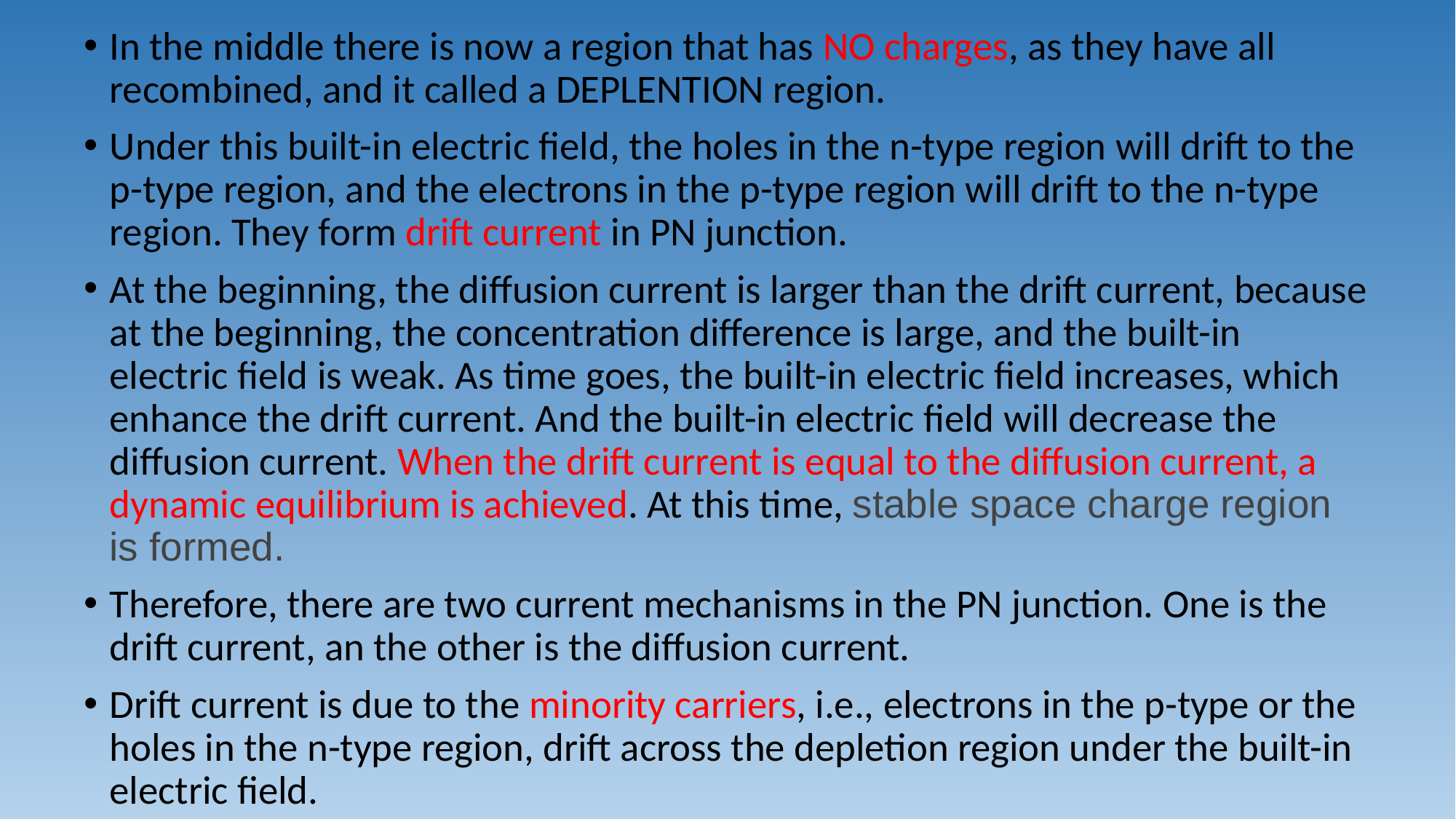

In the middle there is now a region that has NO charges, as they have all recombined, and it called a DEPLENTION region.
Under this built-in electric field, the holes in the n-type region will drift to the p-type region, and the electrons in the p-type region will drift to the n-type region. They form drift current in PN junction.
At the beginning, the diffusion current is larger than the drift current, because at the beginning, the concentration difference is large, and the built-in electric field is weak. As time goes, the built-in electric field increases, which enhance the drift current. And the built-in electric field will decrease the diffusion current. When the drift current is equal to the diffusion current, a dynamic equilibrium is achieved. At this time, stable space charge region is formed.
Therefore, there are two current mechanisms in the PN junction. One is the drift current, an the other is the diffusion current.
Drift current is due to the minority carriers, i.e., electrons in the p-type or the holes in the n-type region, drift across the depletion region under the built-in electric field.